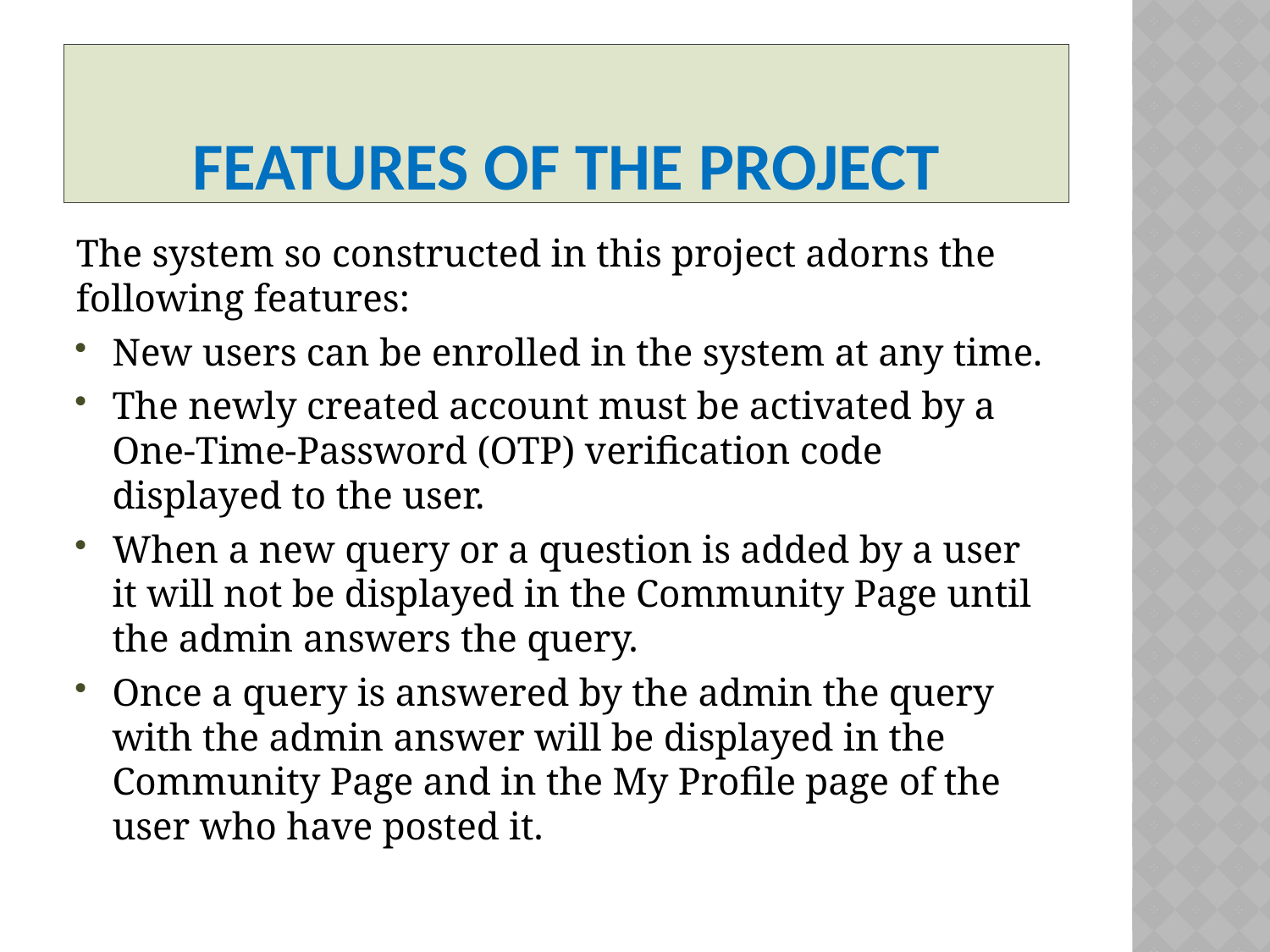

# Features of the project
The system so constructed in this project adorns the following features:
New users can be enrolled in the system at any time.
The newly created account must be activated by a One-Time-Password (OTP) verification code displayed to the user.
When a new query or a question is added by a user it will not be displayed in the Community Page until the admin answers the query.
Once a query is answered by the admin the query with the admin answer will be displayed in the Community Page and in the My Profile page of the user who have posted it.